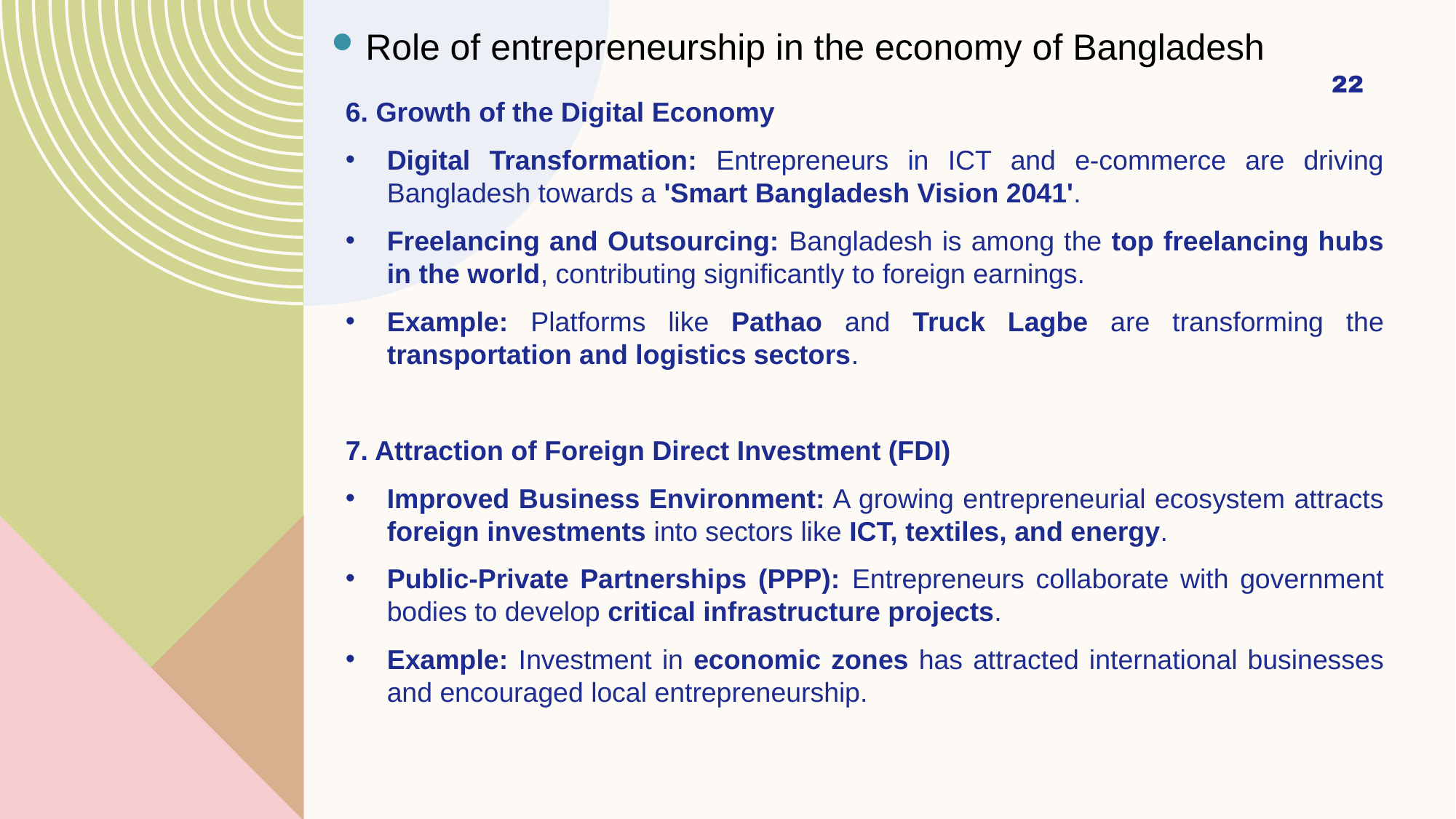

Role of entrepreneurship in the economy of Bangladesh
22
6. Growth of the Digital Economy
Digital Transformation: Entrepreneurs in ICT and e-commerce are driving Bangladesh towards a 'Smart Bangladesh Vision 2041'.
Freelancing and Outsourcing: Bangladesh is among the top freelancing hubs in the world, contributing significantly to foreign earnings.
Example: Platforms like Pathao and Truck Lagbe are transforming the transportation and logistics sectors.

7. Attraction of Foreign Direct Investment (FDI)
Improved Business Environment: A growing entrepreneurial ecosystem attracts foreign investments into sectors like ICT, textiles, and energy.
Public-Private Partnerships (PPP): Entrepreneurs collaborate with government bodies to develop critical infrastructure projects.
Example: Investment in economic zones has attracted international businesses and encouraged local entrepreneurship.